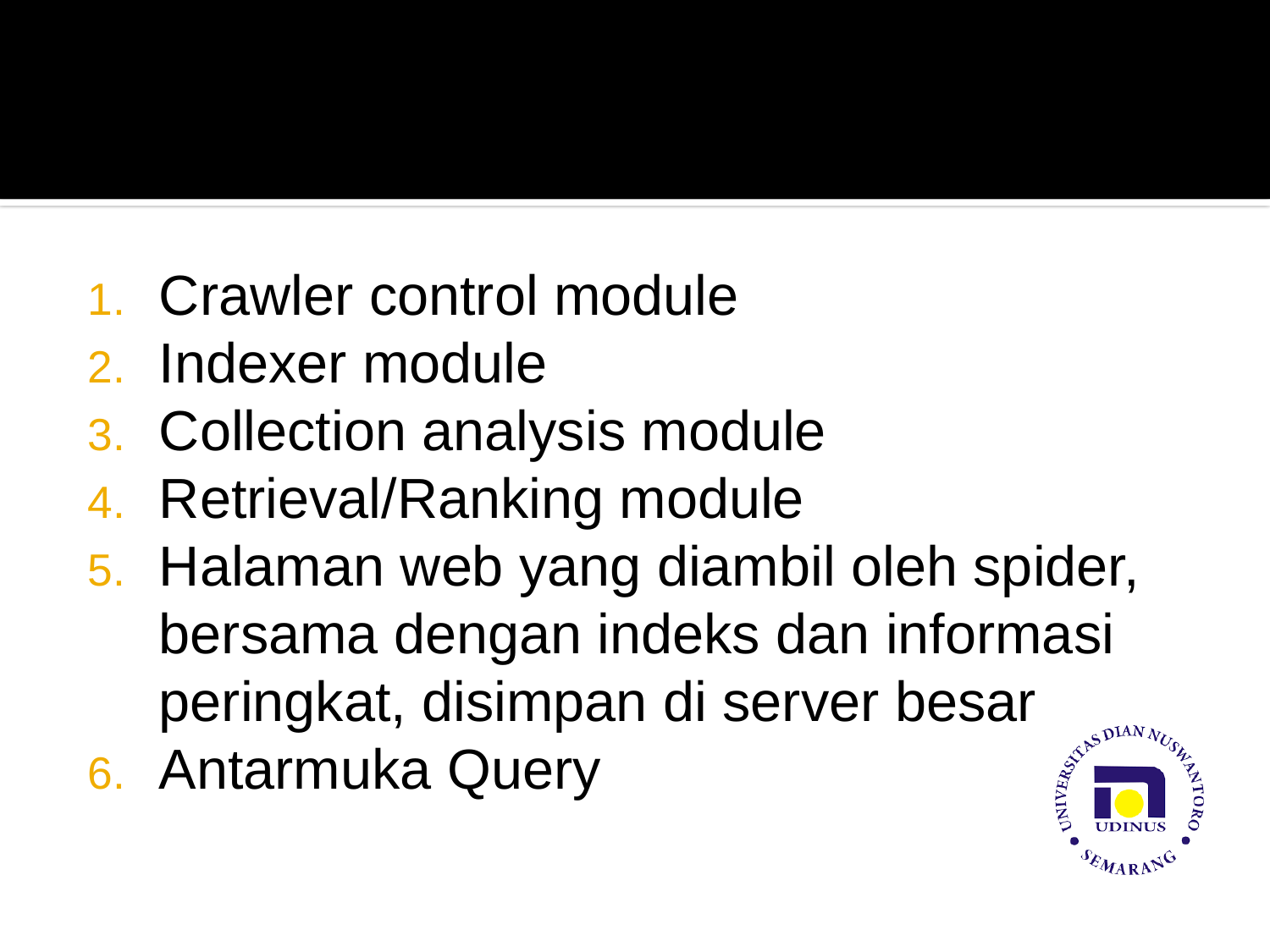

#
Crawler control module
Indexer module
Collection analysis module
Retrieval/Ranking module
Halaman web yang diambil oleh spider, bersama dengan indeks dan informasi peringkat, disimpan di server besar
Antarmuka Query